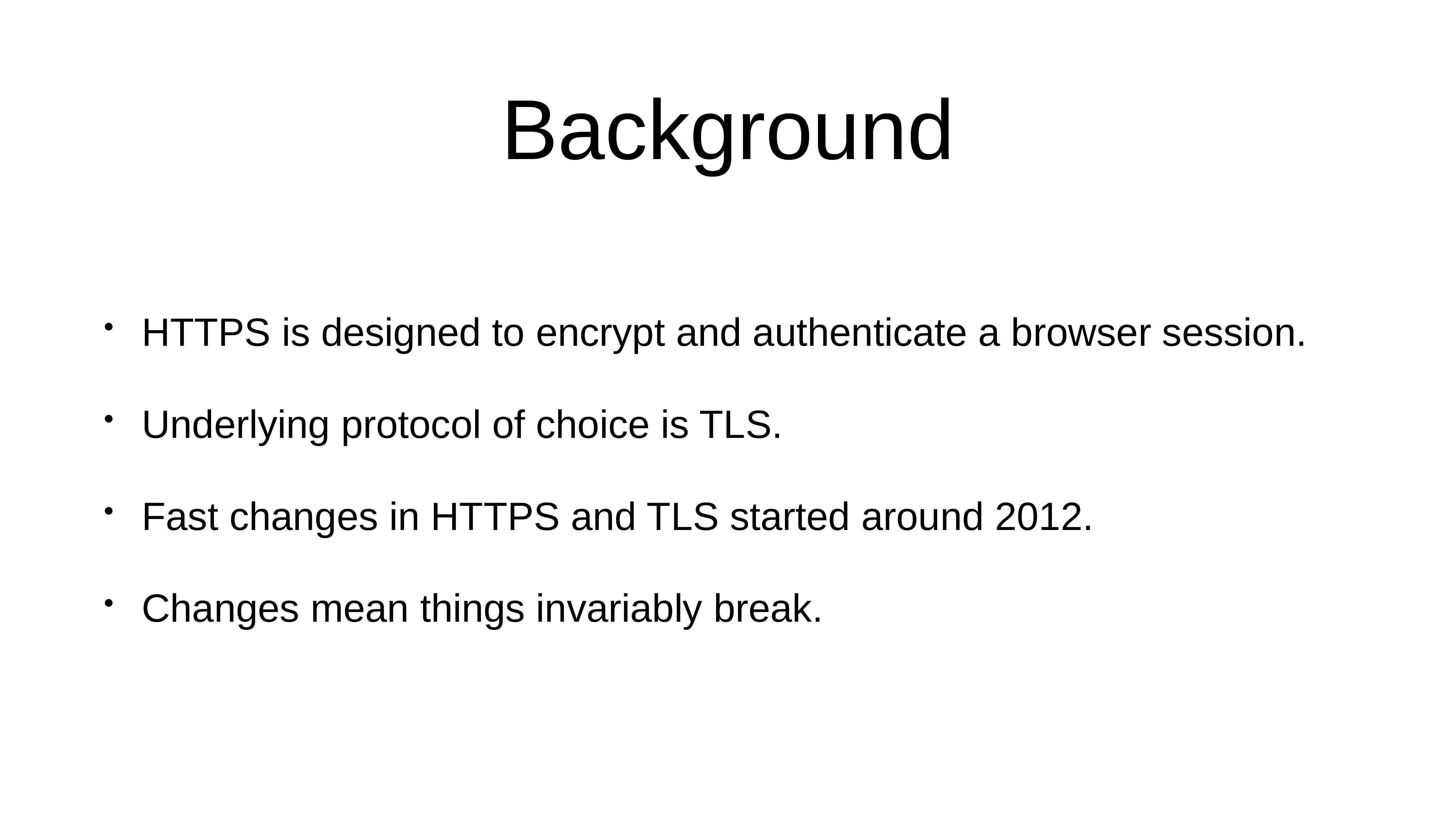

# Background
HTTPS is designed to encrypt and authenticate a browser session.
Underlying protocol of choice is TLS.
Fast changes in HTTPS and TLS started around 2012.
Changes mean things invariably break.